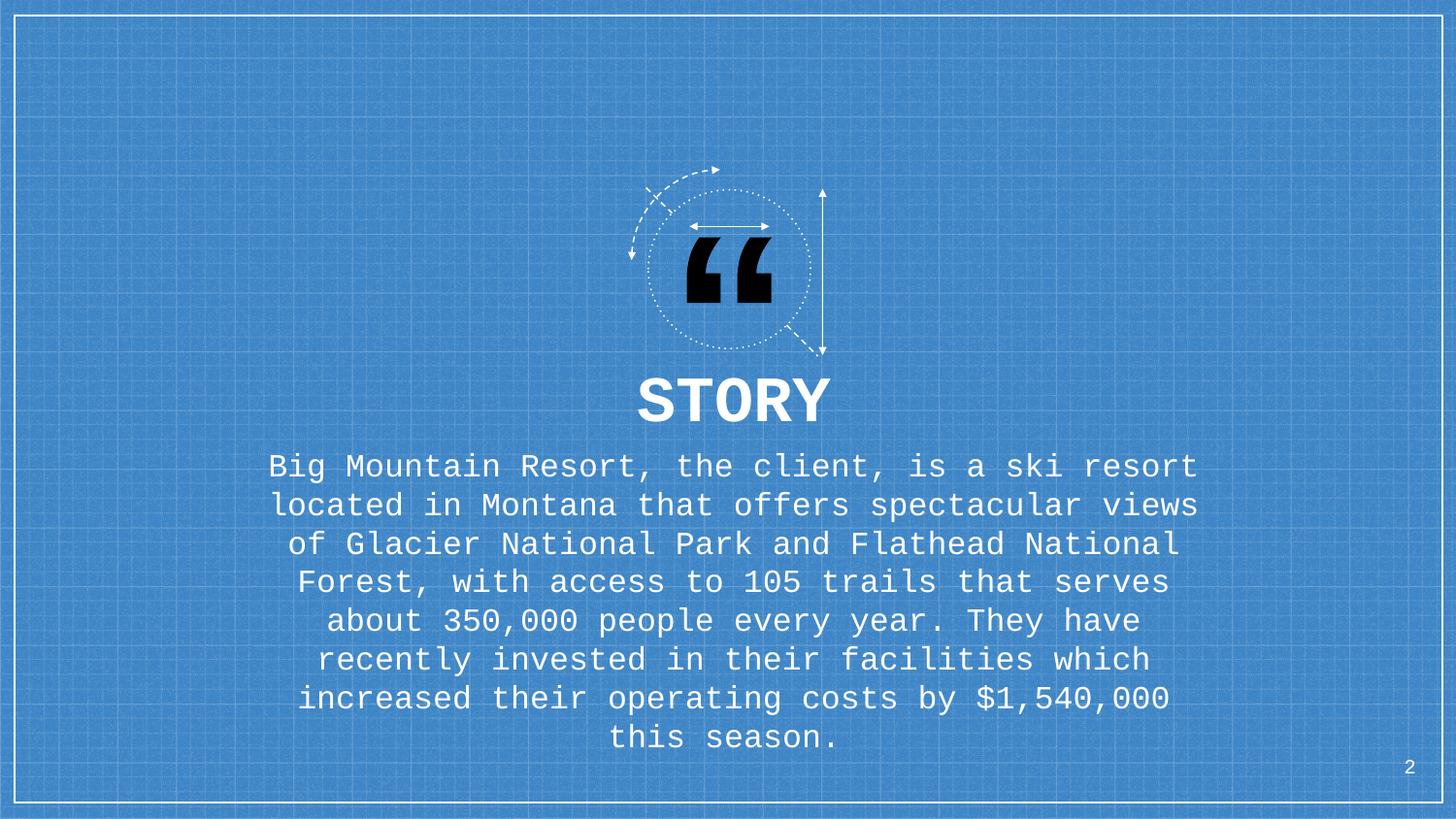

STORY
Big Mountain Resort, the client, is a ski resort located in Montana that offers spectacular views of Glacier National Park and Flathead National Forest, with access to 105 trails that serves about 350,000 people every year. They have recently invested in their facilities which increased their operating costs by $1,540,000 this season.
2